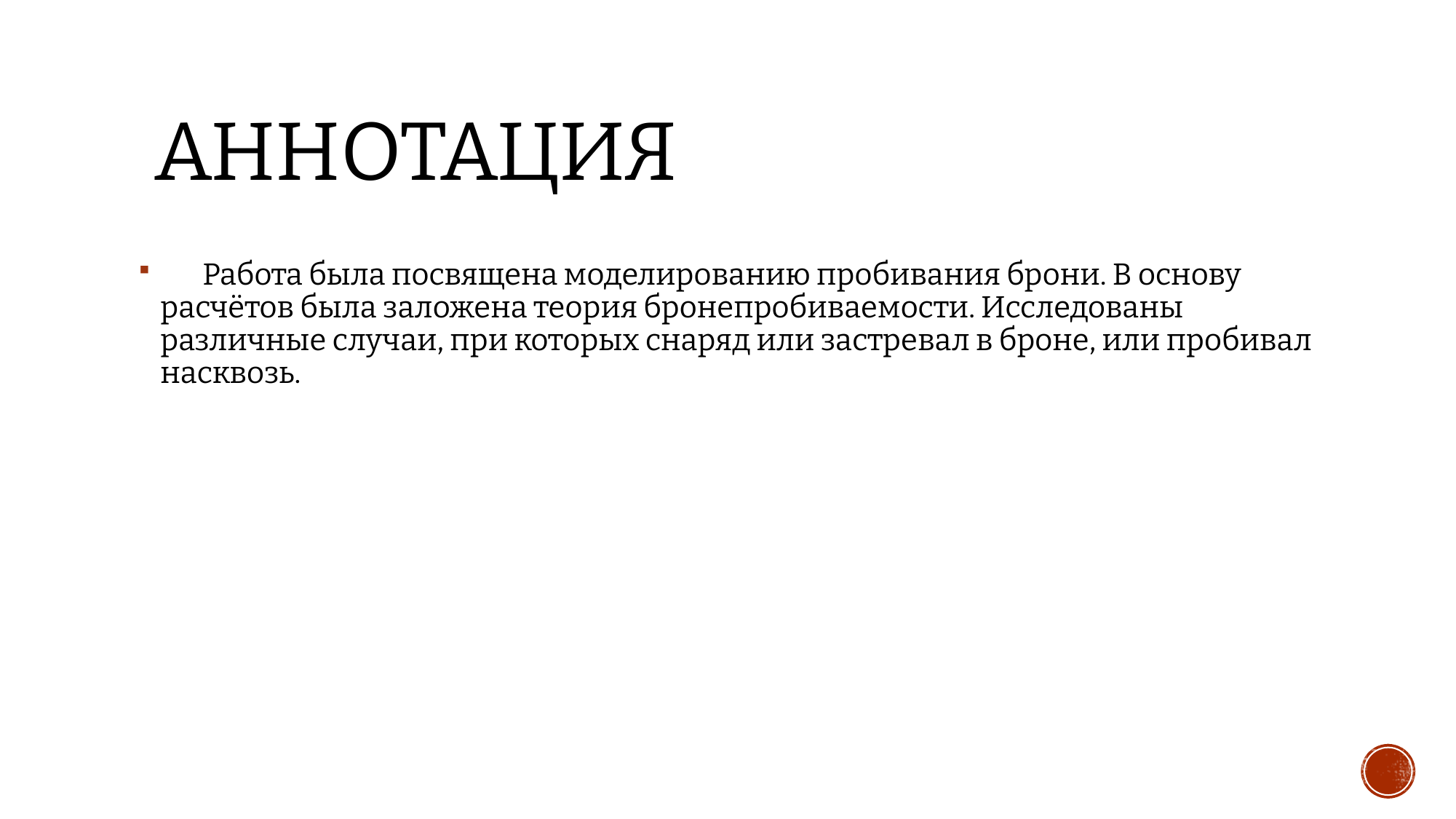

# Аннотация
       Работа была посвящена моделированию пробивания брони. В основу расчётов была заложена теория бронепробиваемости. Исследованы различные случаи, при которых снаряд или застревал в броне, или пробивал насквозь.